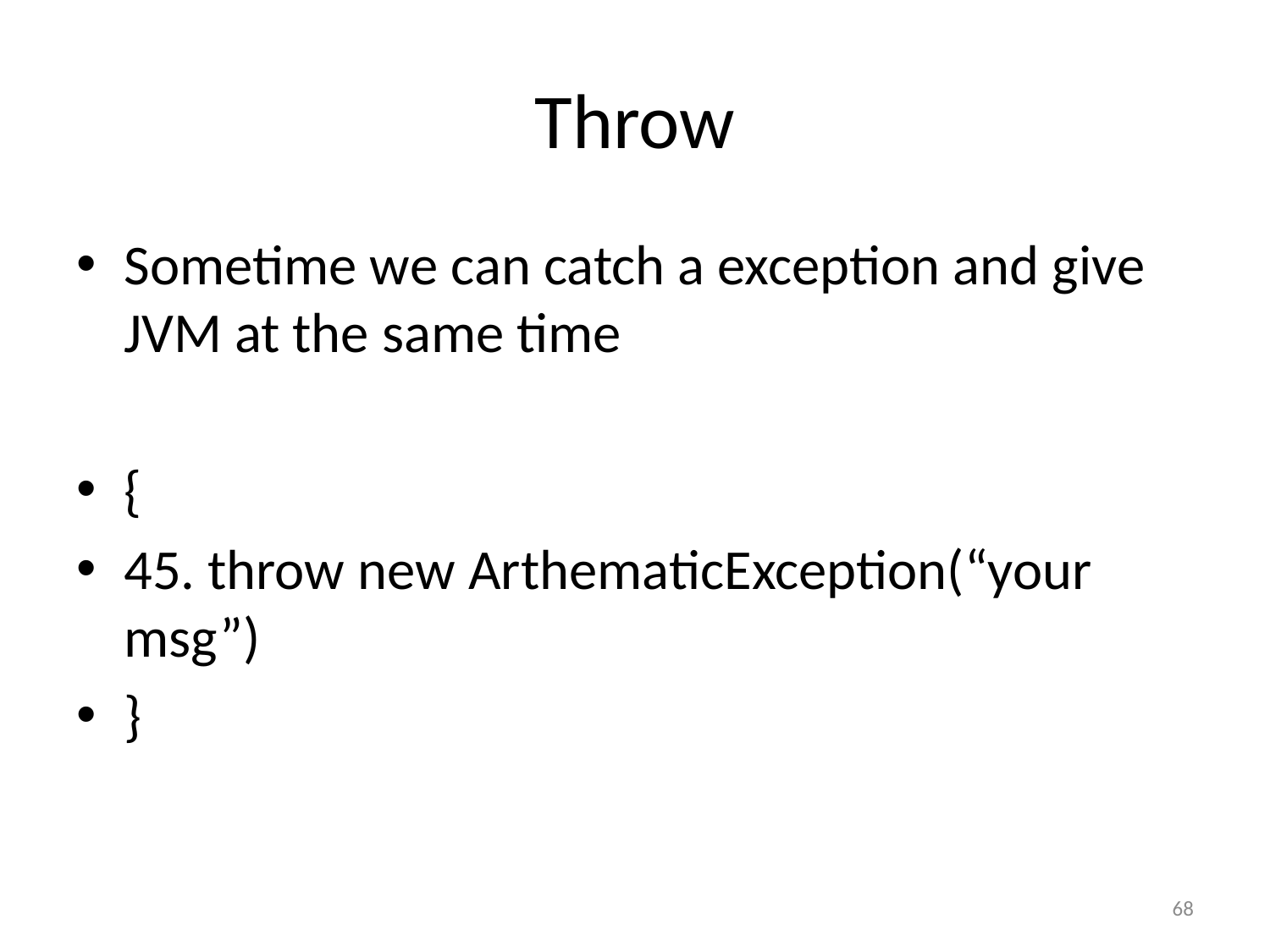

# Throw
Sometime we can catch a exception and give JVM at the same time

{
45. throw new ArthematicException(“your msg”)
}
68